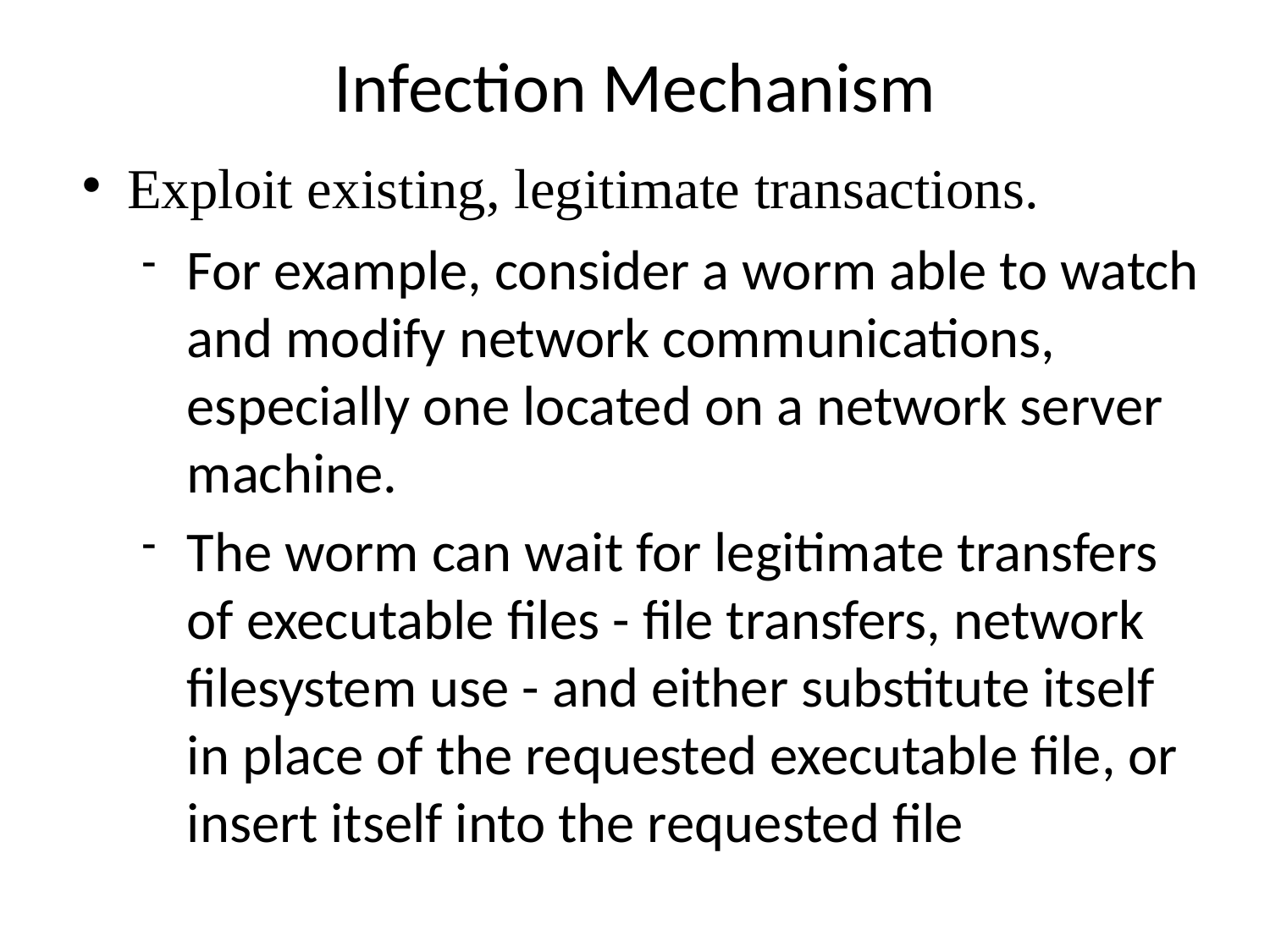

# Infection Mechanism
Exploit existing, legitimate transactions.
For example, consider a worm able to watch and modify network communications, especially one located on a network server machine.
The worm can wait for legitimate transfers of executable files - file transfers, network filesystem use - and either substitute itself in place of the requested executable file, or insert itself into the requested file